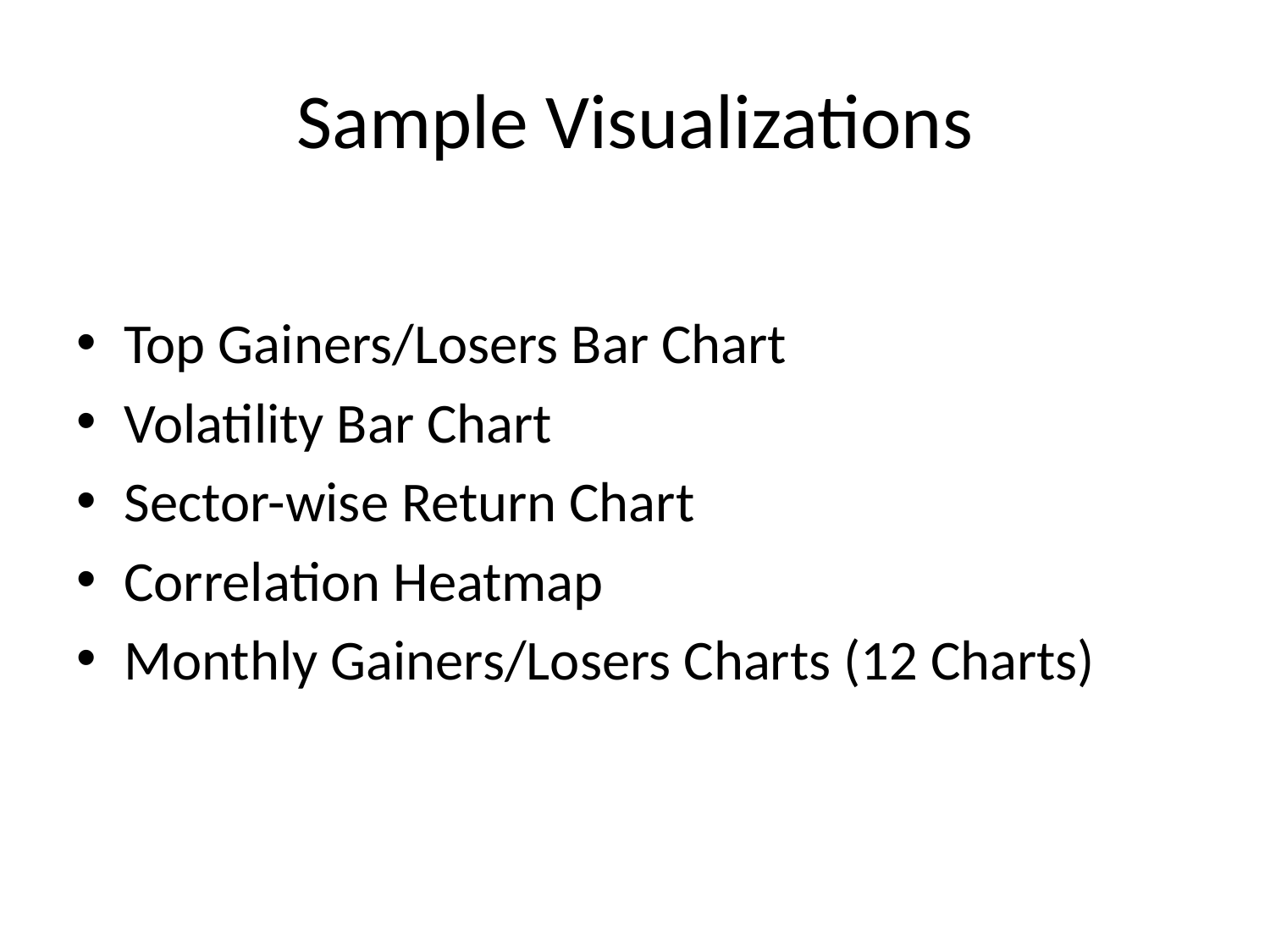

# Sample Visualizations

Top Gainers/Losers Bar Chart
Volatility Bar Chart
Sector-wise Return Chart
Correlation Heatmap
Monthly Gainers/Losers Charts (12 Charts)